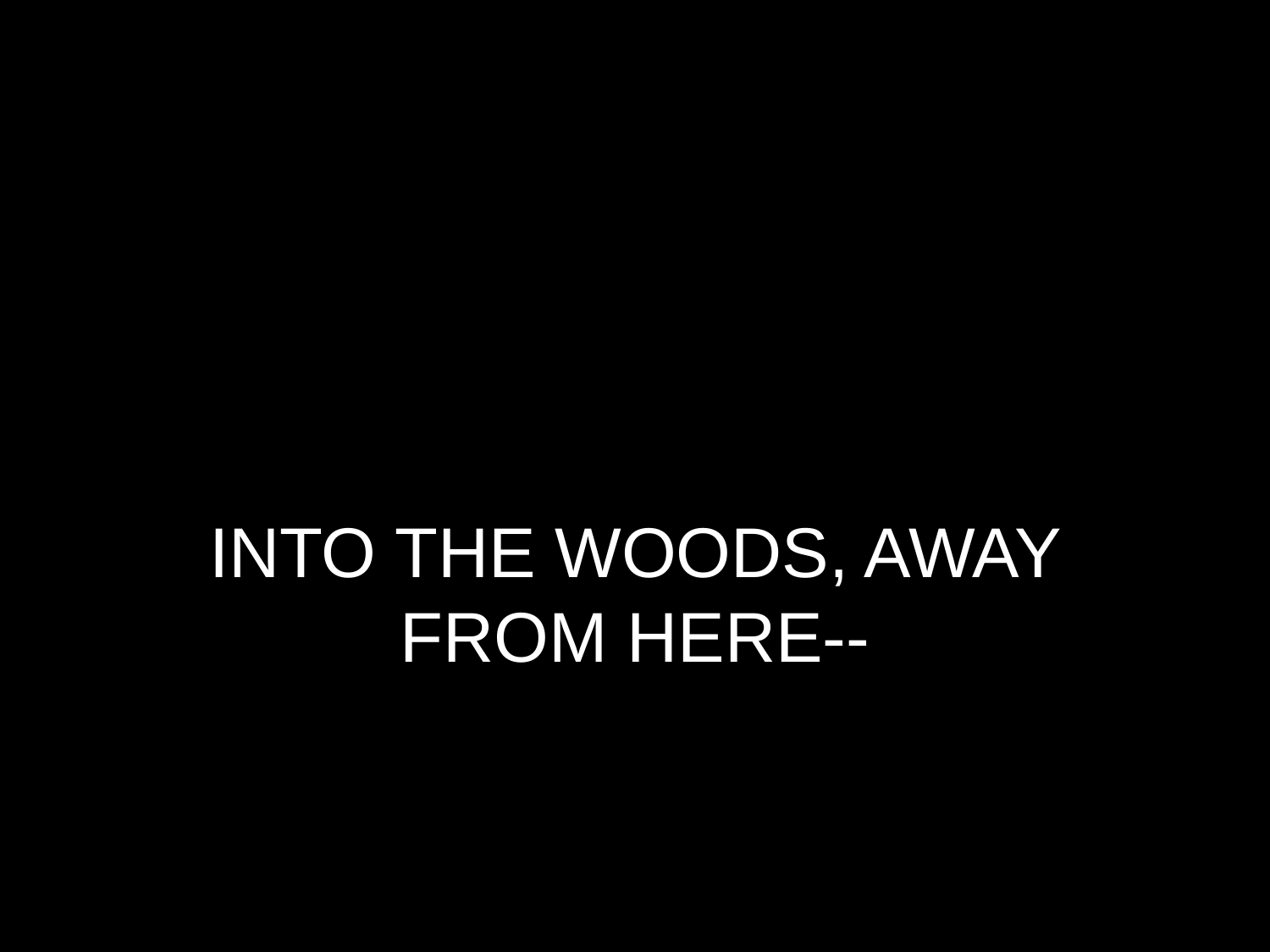

# INTO THE WOODS, AWAY FROM HERE--